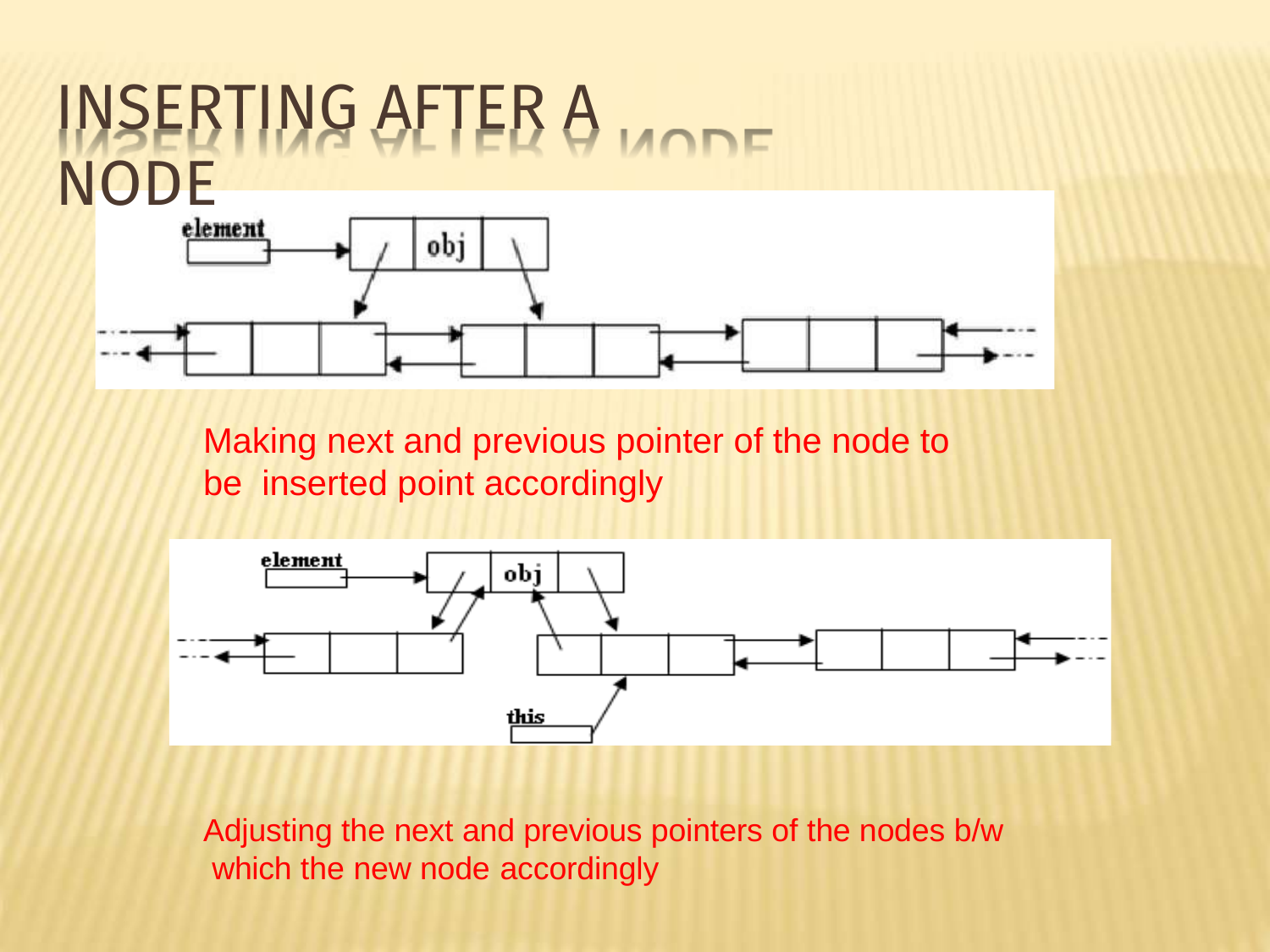

# INSERTING AFTER A NODE

Making next and previous pointer of the node to be  inserted point accordingly

Adjusting the next and previous pointers of the nodes b/w  which the new node accordingly